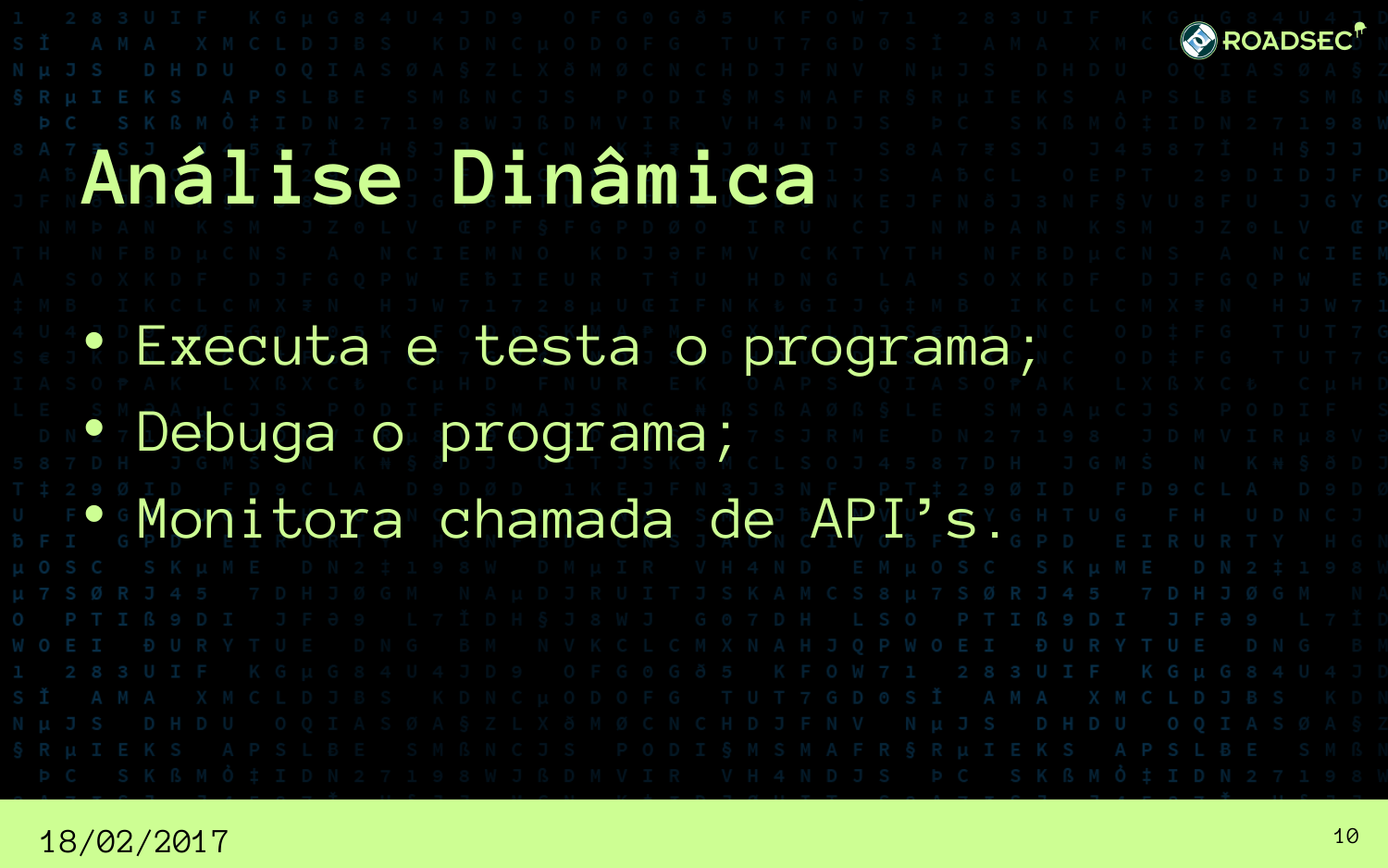

# Análise Dinâmica
 Executa e testa o programa;
 Debuga o programa;
 Monitora chamada de API’s.
18/02/2017
10